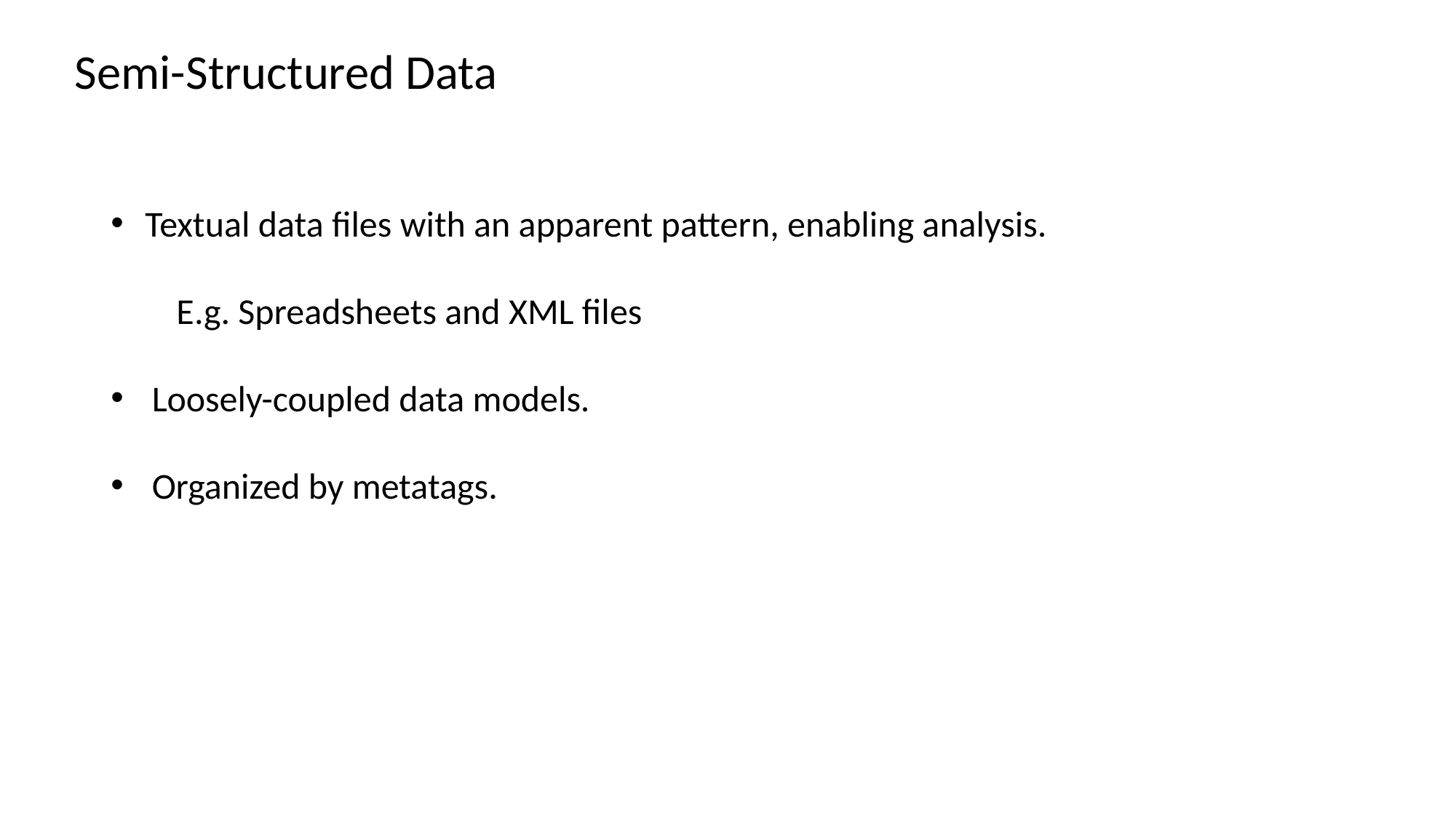

Semi-Structured Data
Textual data files with an apparent pattern, enabling analysis.

        E.g. Spreadsheets and XML files

Loosely-coupled data models.

Organized by metatags.